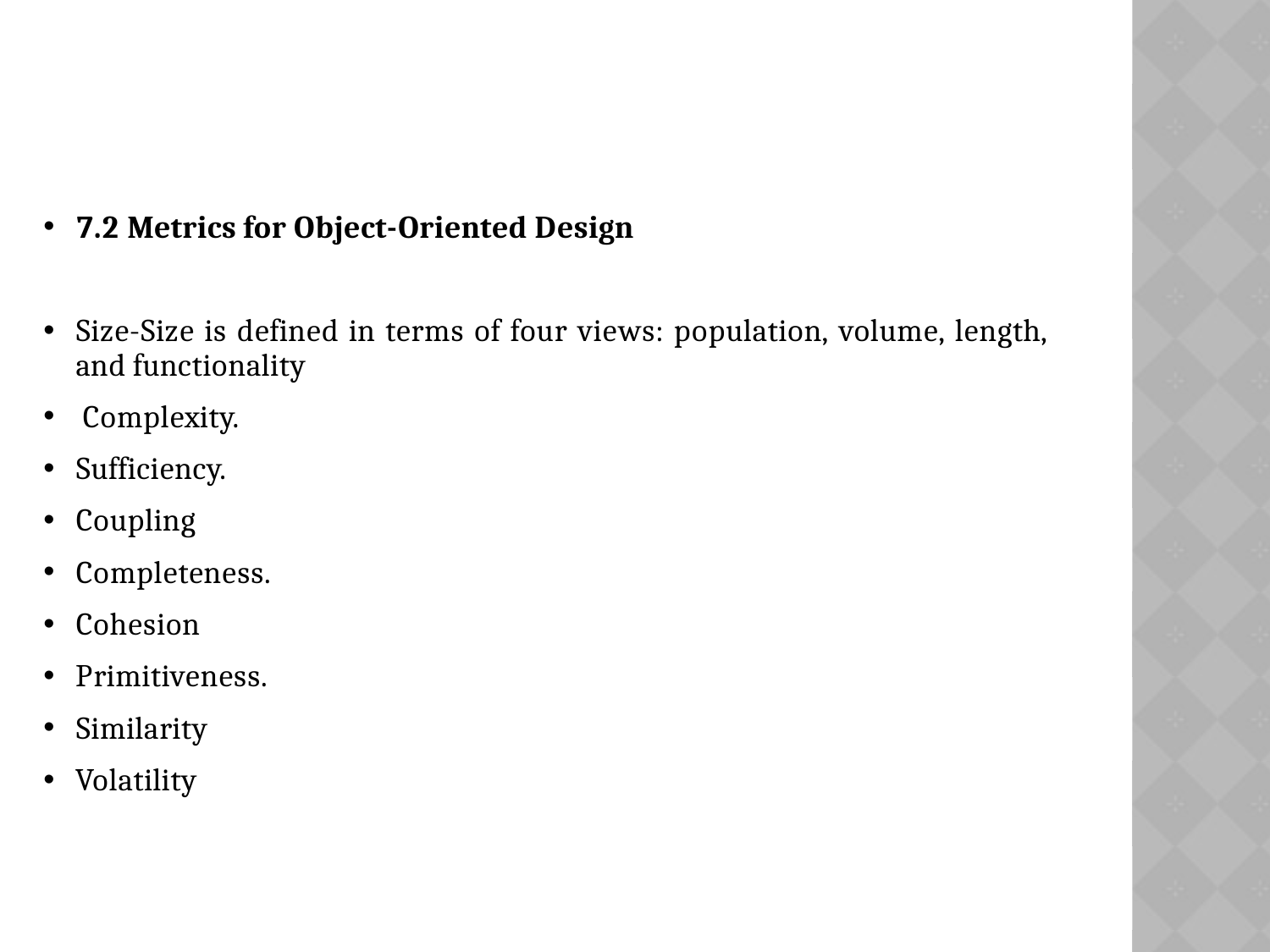

# 7.2 Metrics for Object-Oriented Design

Size-Size is defined in terms of four views: population, volume, length, and functionality
 Complexity.
Sufficiency.
Coupling
Completeness.
Cohesion
Primitiveness.
Similarity
Volatility